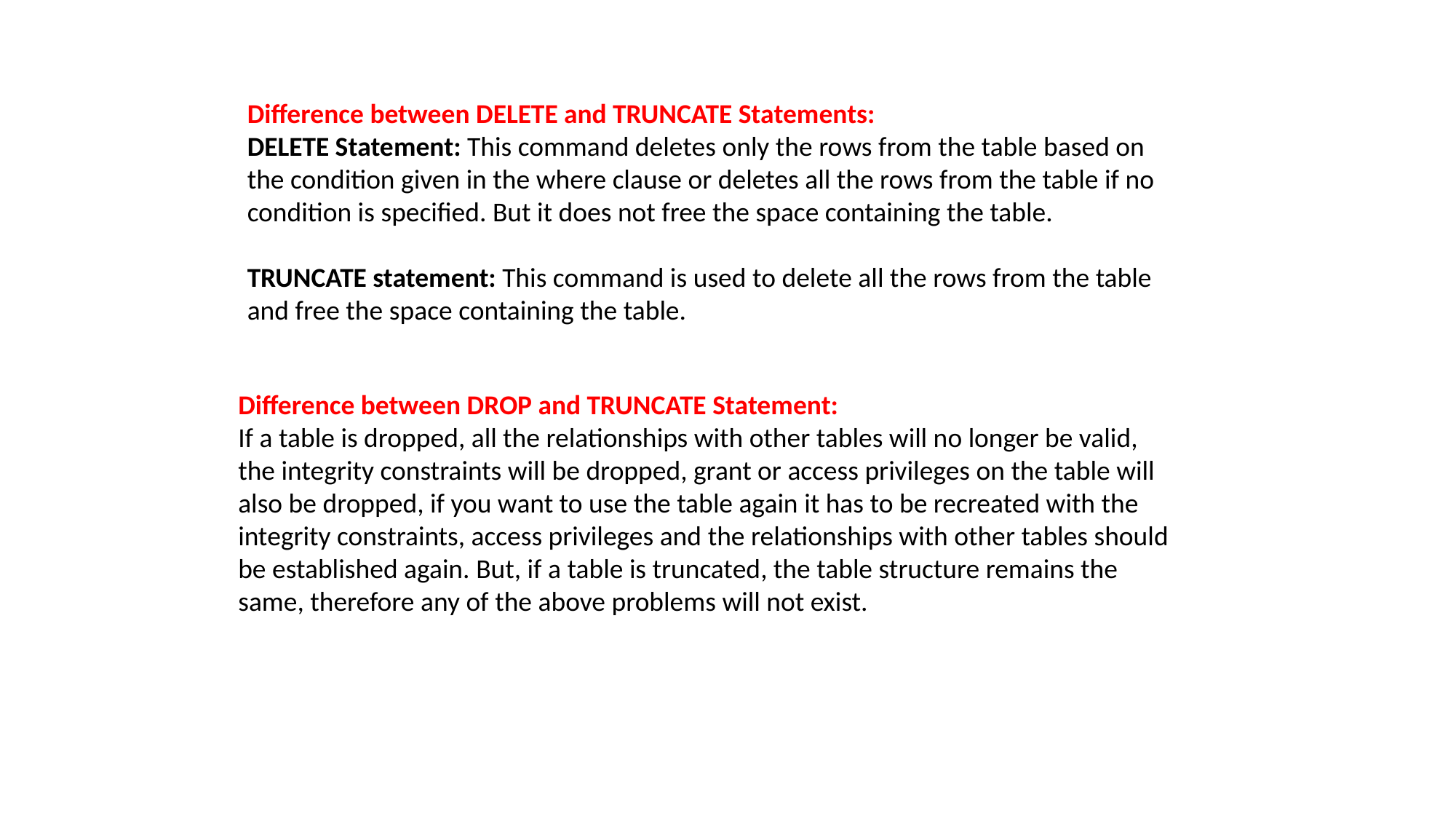

Difference between Delete, Drop and Truncate
Difference between DELETE and TRUNCATE Statements:
DELETE Statement: This command deletes only the rows from the table based on the condition given in the where clause or deletes all the rows from the table if no condition is specified. But it does not free the space containing the table.

TRUNCATE statement: This command is used to delete all the rows from the table and free the space containing the table.
Difference between DROP and TRUNCATE Statement:
If a table is dropped, all the relationships with other tables will no longer be valid, the integrity constraints will be dropped, grant or access privileges on the table will also be dropped, if you want to use the table again it has to be recreated with the integrity constraints, access privileges and the relationships with other tables should be established again. But, if a table is truncated, the table structure remains the same, therefore any of the above problems will not exist.